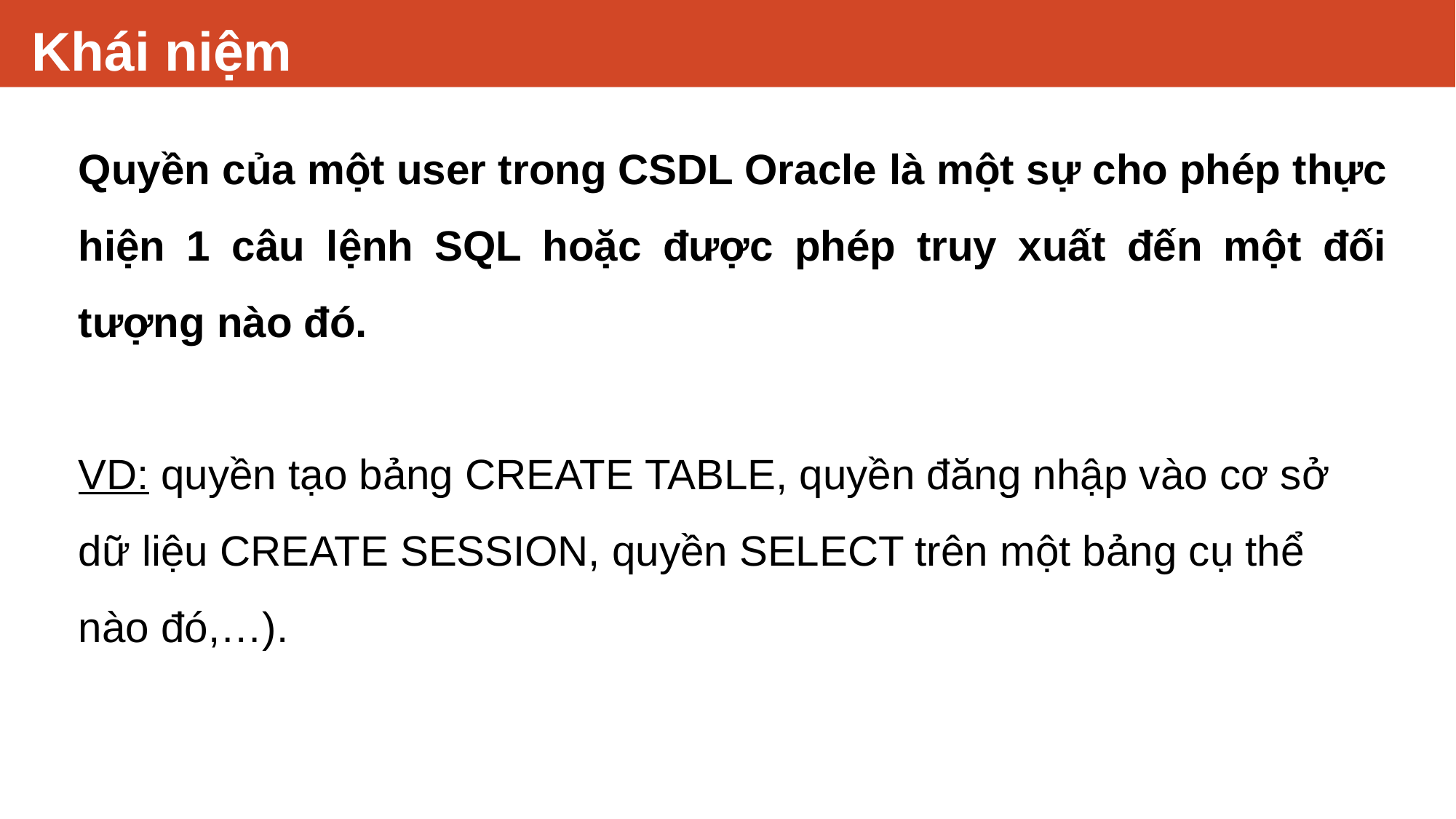

# Khái niệm
Quyền của một user trong CSDL Oracle là một sự cho phép thực hiện 1 câu lệnh SQL hoặc được phép truy xuất đến một đối tượng nào đó.

VD: quyền tạo bảng CREATE TABLE, quyền đăng nhập vào cơ sở dữ liệu CREATE SESSION, quyền SELECT trên một bảng cụ thể nào đó,…).